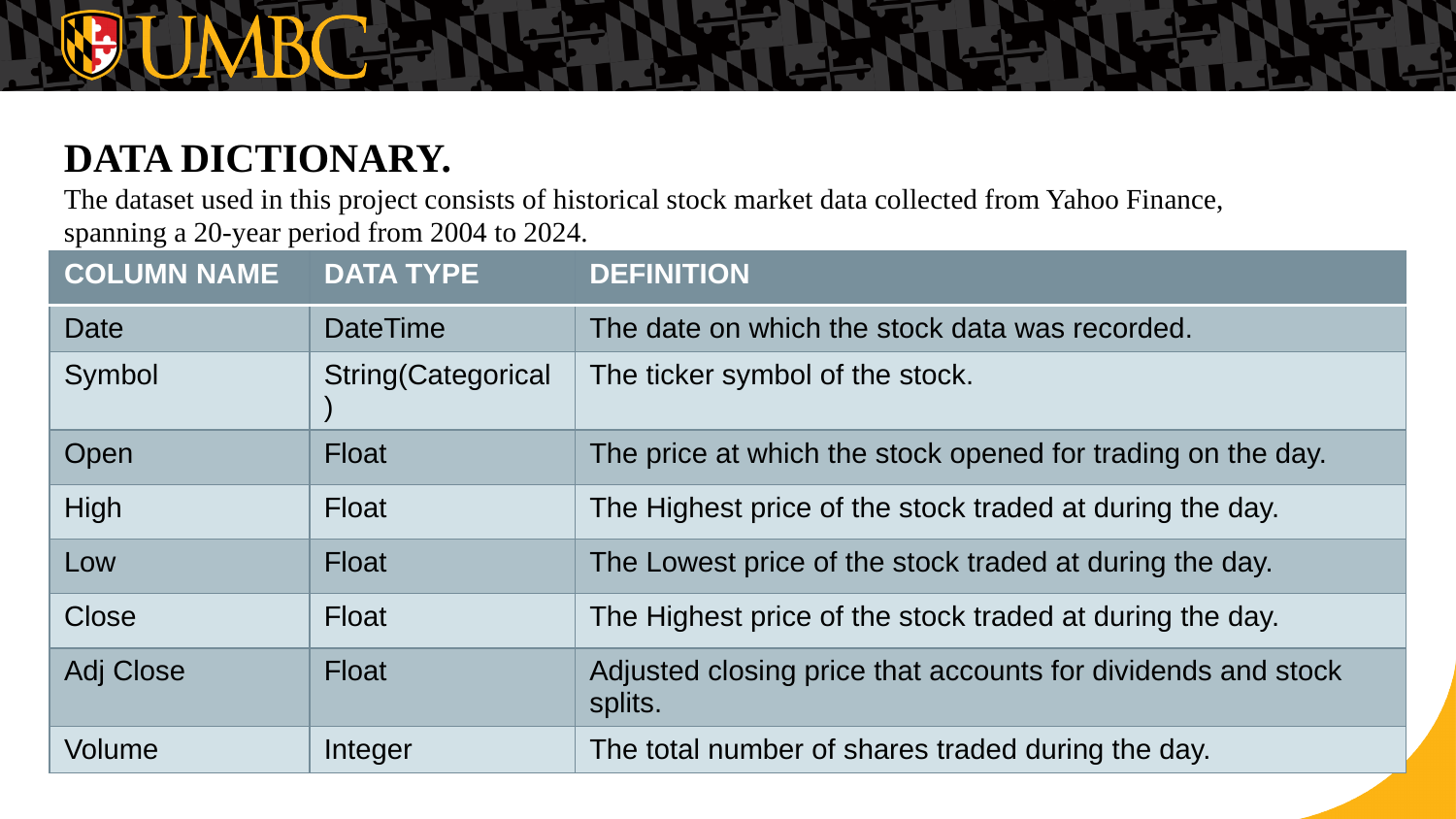

#
DATA DICTIONARY.
The dataset used in this project consists of historical stock market data collected from Yahoo Finance, spanning a 20-year period from 2004 to 2024.

| COLUMN NAME | DATA TYPE | DEFINITION |
| --- | --- | --- |
| Date | DateTime | The date on which the stock data was recorded. |
| Symbol | String(Categorical) | The ticker symbol of the stock. |
| Open | Float | The price at which the stock opened for trading on the day. |
| High | Float | The Highest price of the stock traded at during the day. |
| Low | Float | The Lowest price of the stock traded at during the day. |
| Close | Float | The Highest price of the stock traded at during the day. |
| Adj Close | Float | Adjusted closing price that accounts for dividends and stock splits. |
| Volume | Integer | The total number of shares traded during the day. |